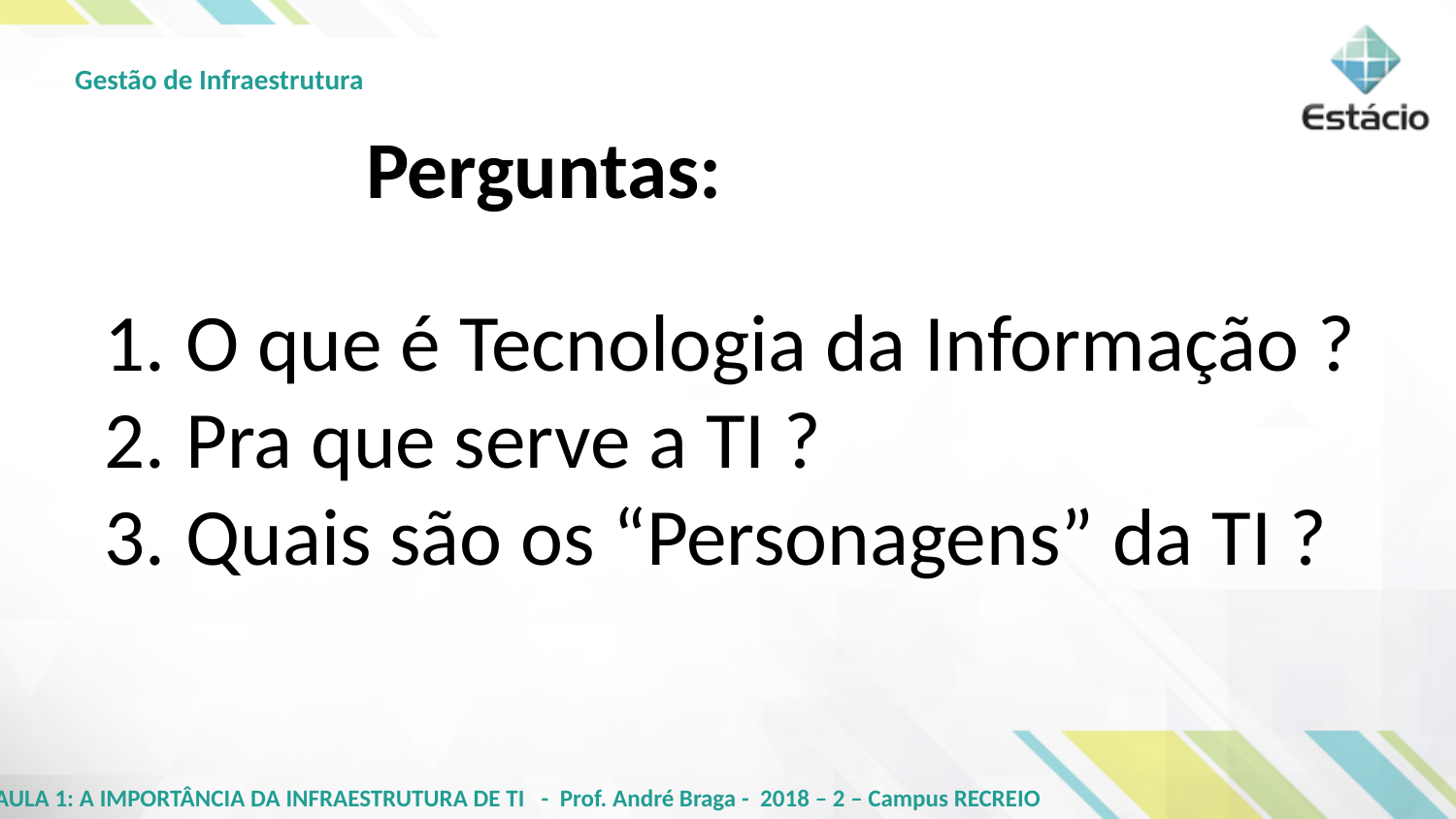

Perguntas:
O que é Tecnologia da Informação ?
Pra que serve a TI ?
Quais são os “Personagens” da TI ?